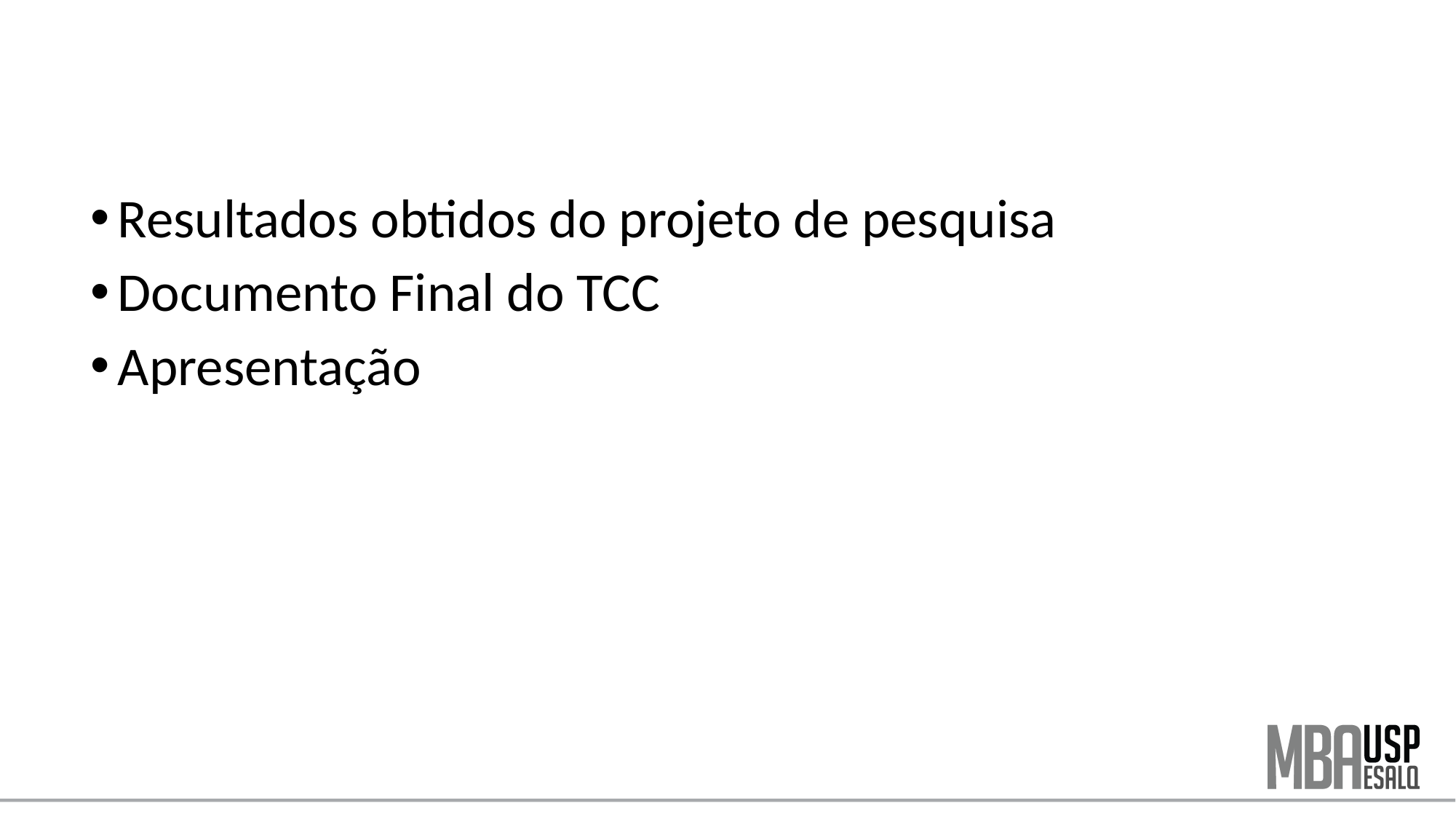

Resultados obtidos do projeto de pesquisa
Documento Final do TCC
Apresentação